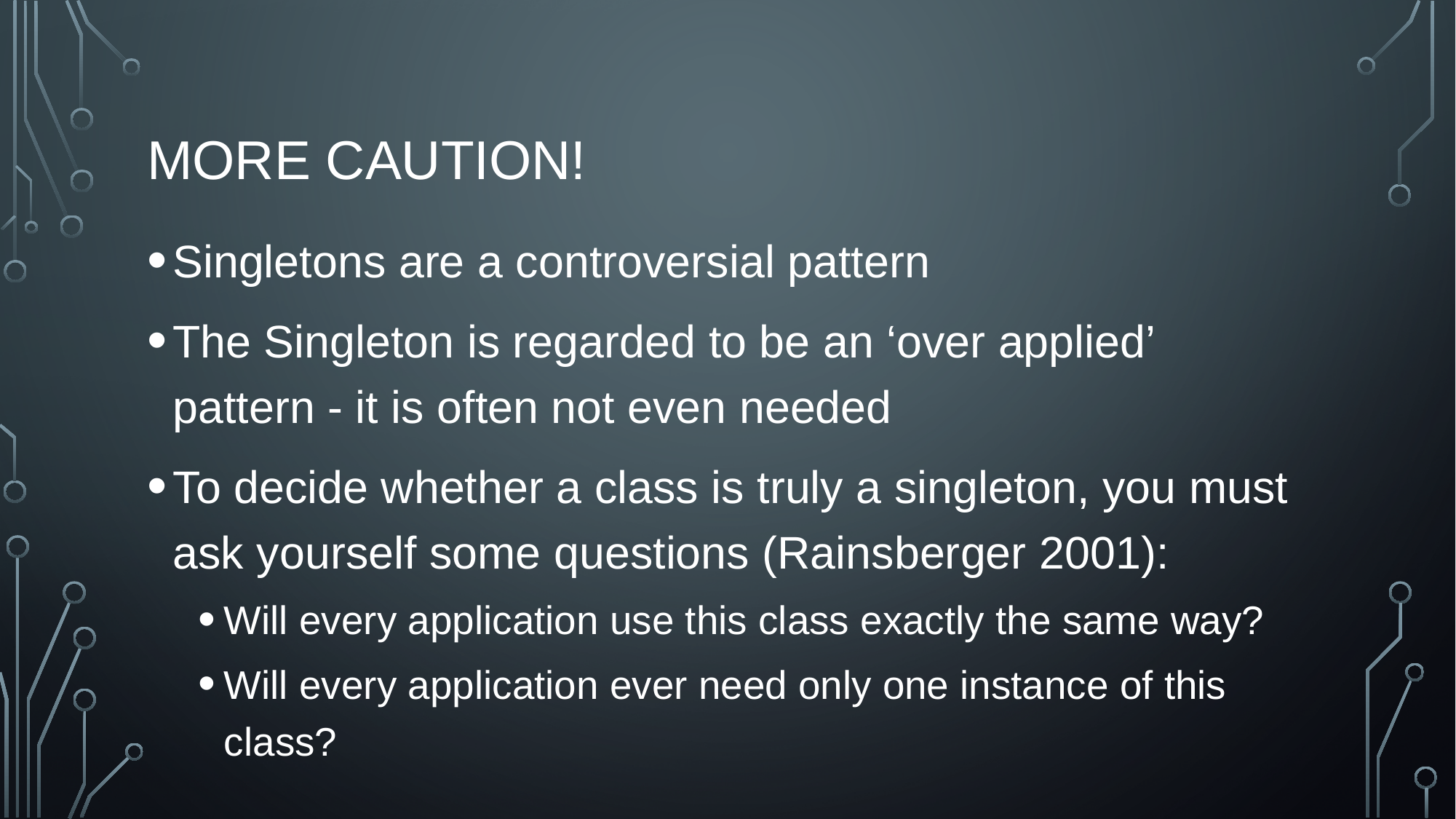

# More caution!
Singletons are a controversial pattern
The Singleton is regarded to be an ‘over applied’ pattern - it is often not even needed
To decide whether a class is truly a singleton, you must ask yourself some questions (Rainsberger 2001):
Will every application use this class exactly the same way?
Will every application ever need only one instance of this class?